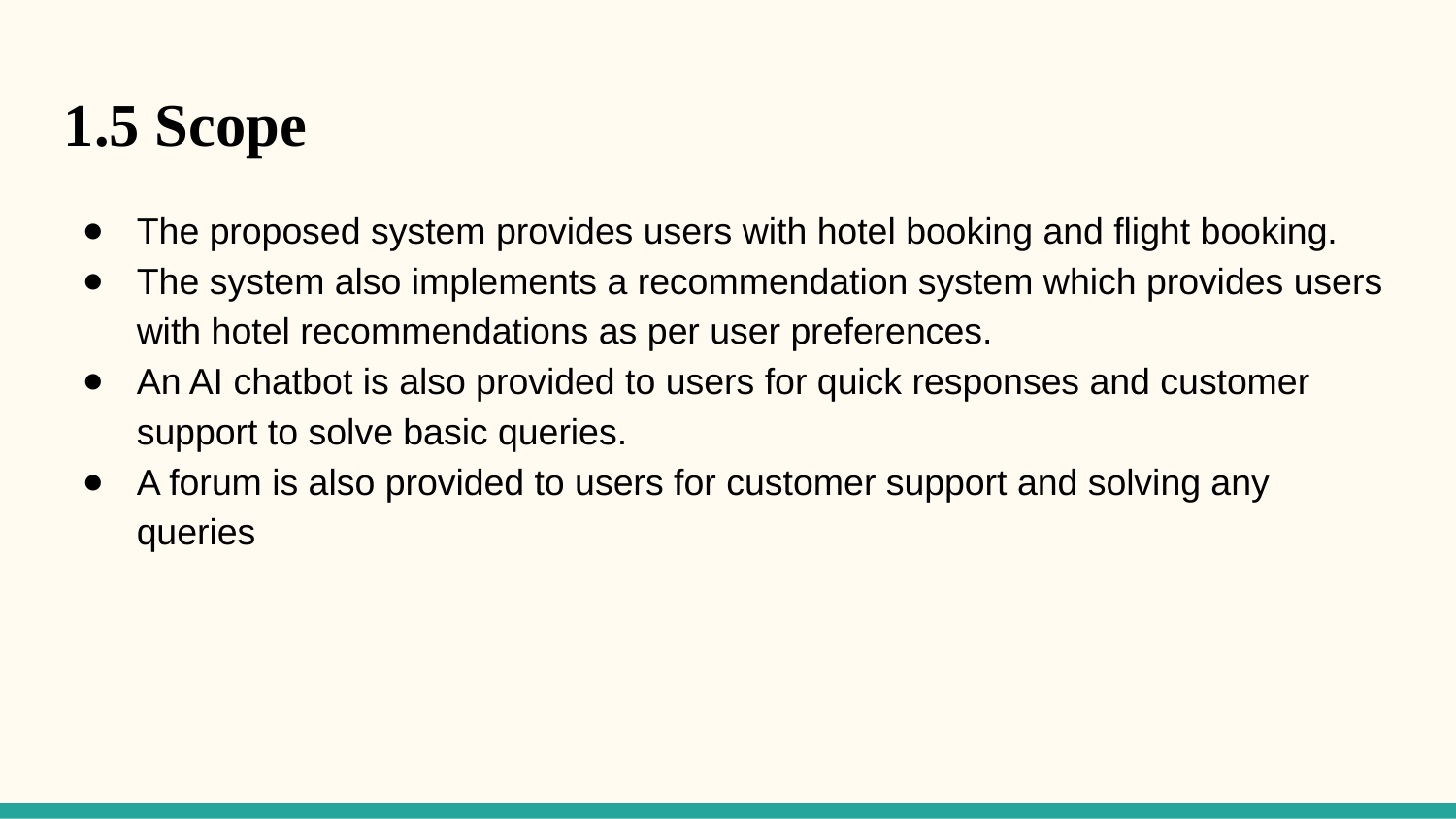

1.5 Scope
The proposed system provides users with hotel booking and flight booking.
The system also implements a recommendation system which provides users with hotel recommendations as per user preferences.
An AI chatbot is also provided to users for quick responses and customer support to solve basic queries.
A forum is also provided to users for customer support and solving any queries